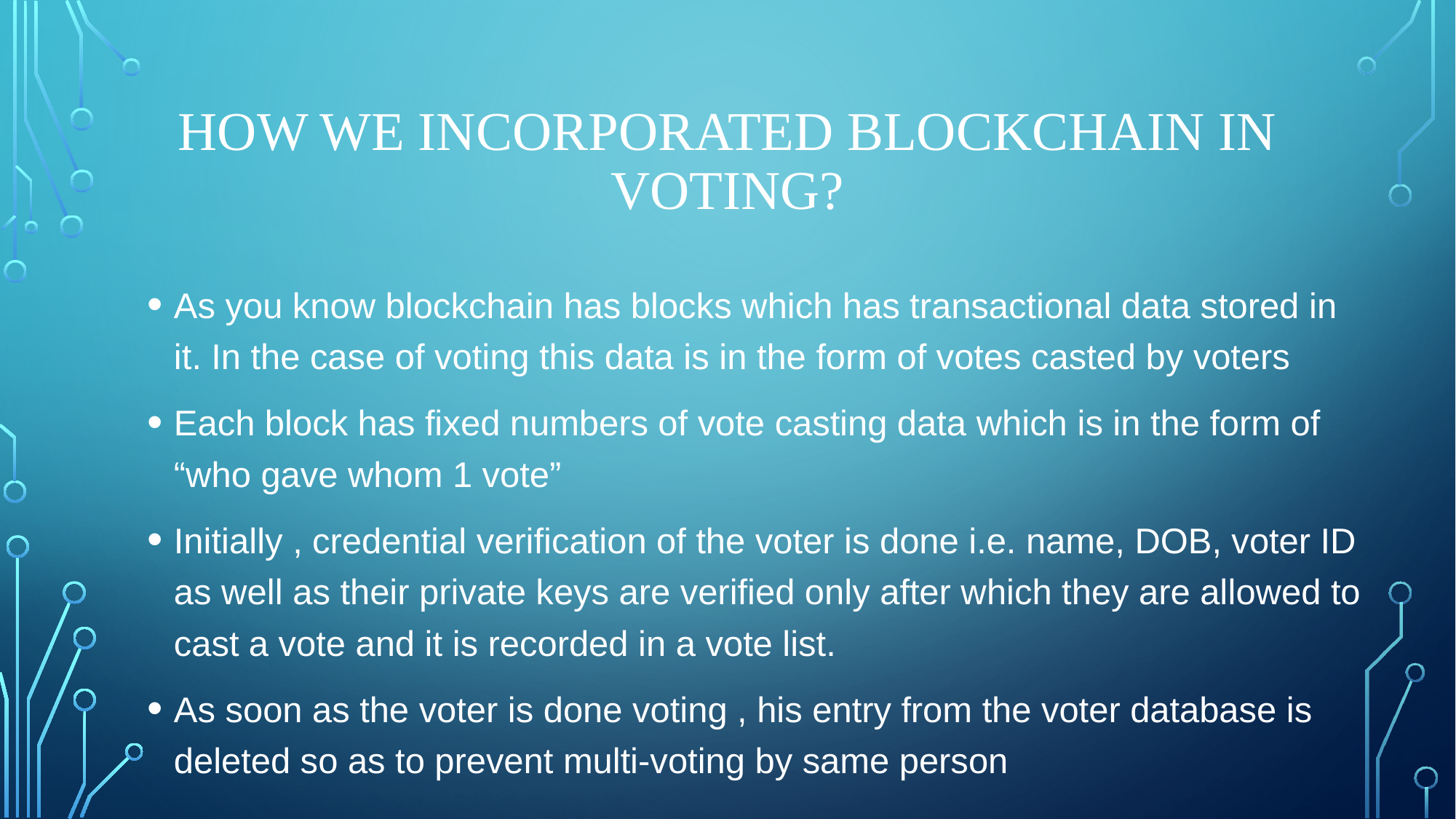

# How we incorporated blockchain in voting?
As you know blockchain has blocks which has transactional data stored in it. In the case of voting this data is in the form of votes casted by voters
Each block has fixed numbers of vote casting data which is in the form of “who gave whom 1 vote”
Initially , credential verification of the voter is done i.e. name, DOB, voter ID as well as their private keys are verified only after which they are allowed to cast a vote and it is recorded in a vote list.
As soon as the voter is done voting , his entry from the voter database is deleted so as to prevent multi-voting by same person